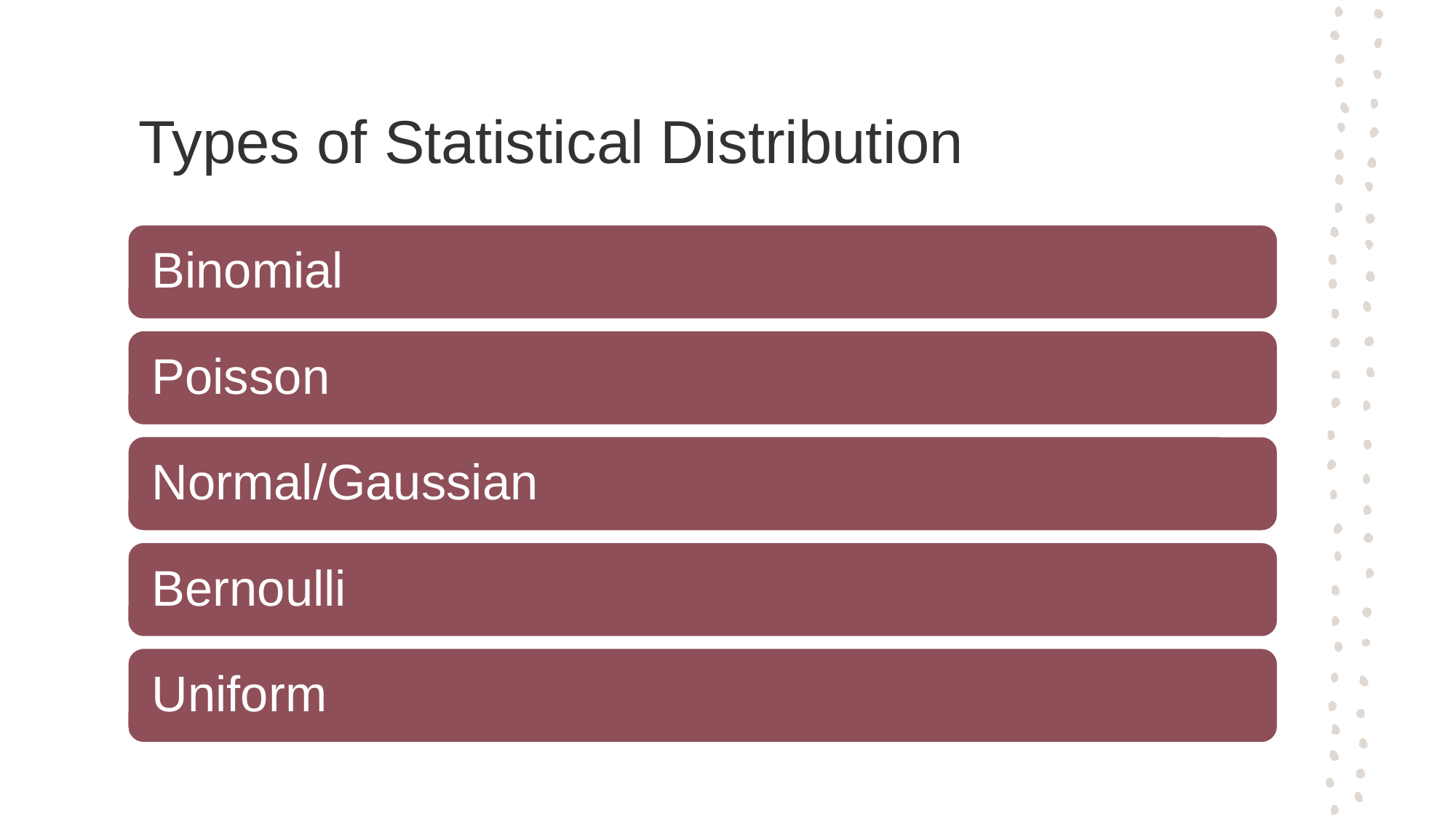

# Types of Statistical Distribution
Binomial
Poisson
Normal/Gaussian
Bernoulli
Uniform